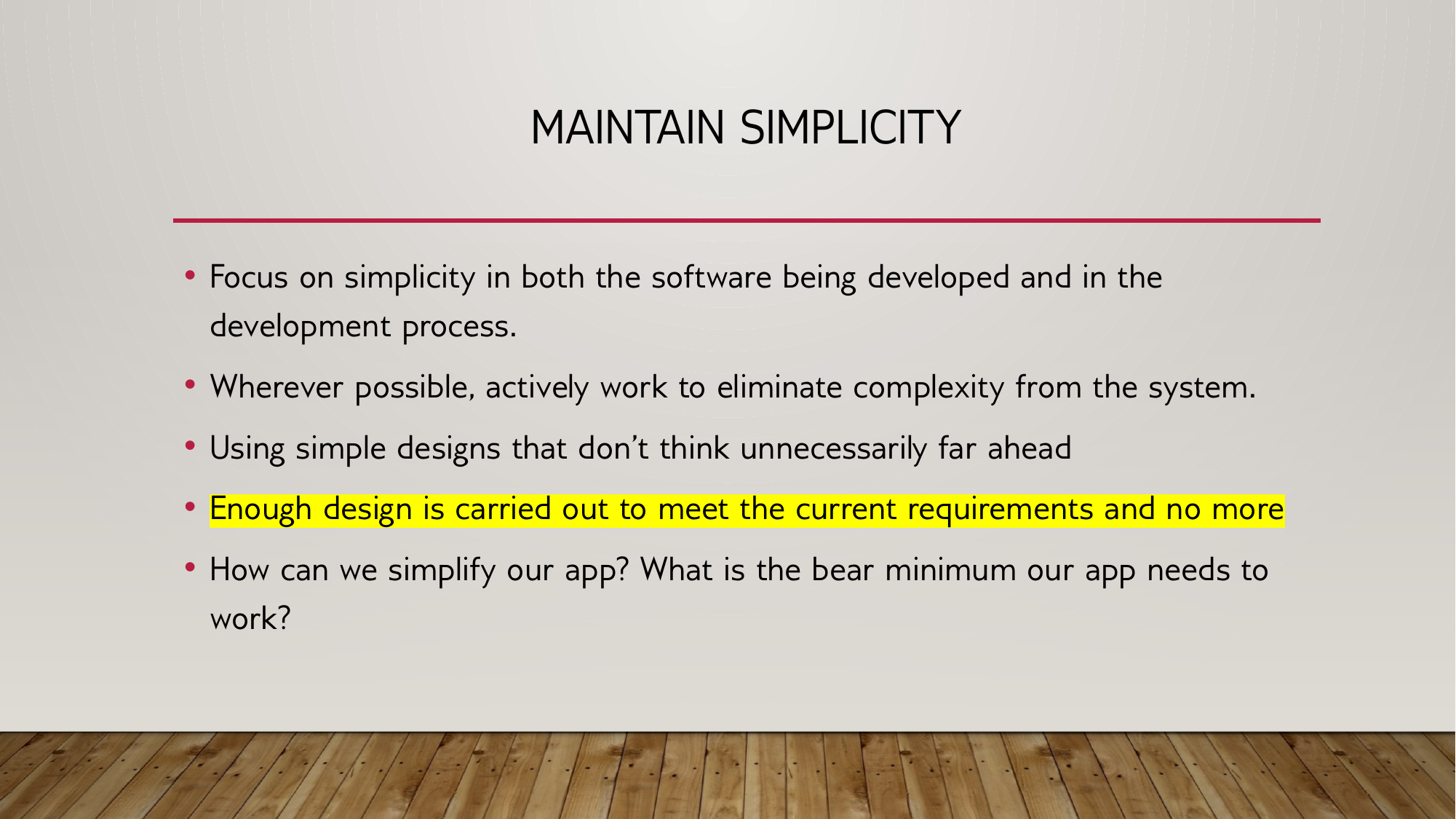

# Maintain simplicity
Focus on simplicity in both the software being developed and in the development process.
Wherever possible, actively work to eliminate complexity from the system.
Using simple designs that don’t think unnecessarily far ahead
Enough design is carried out to meet the current requirements and no more
How can we simplify our app? What is the bear minimum our app needs to work?